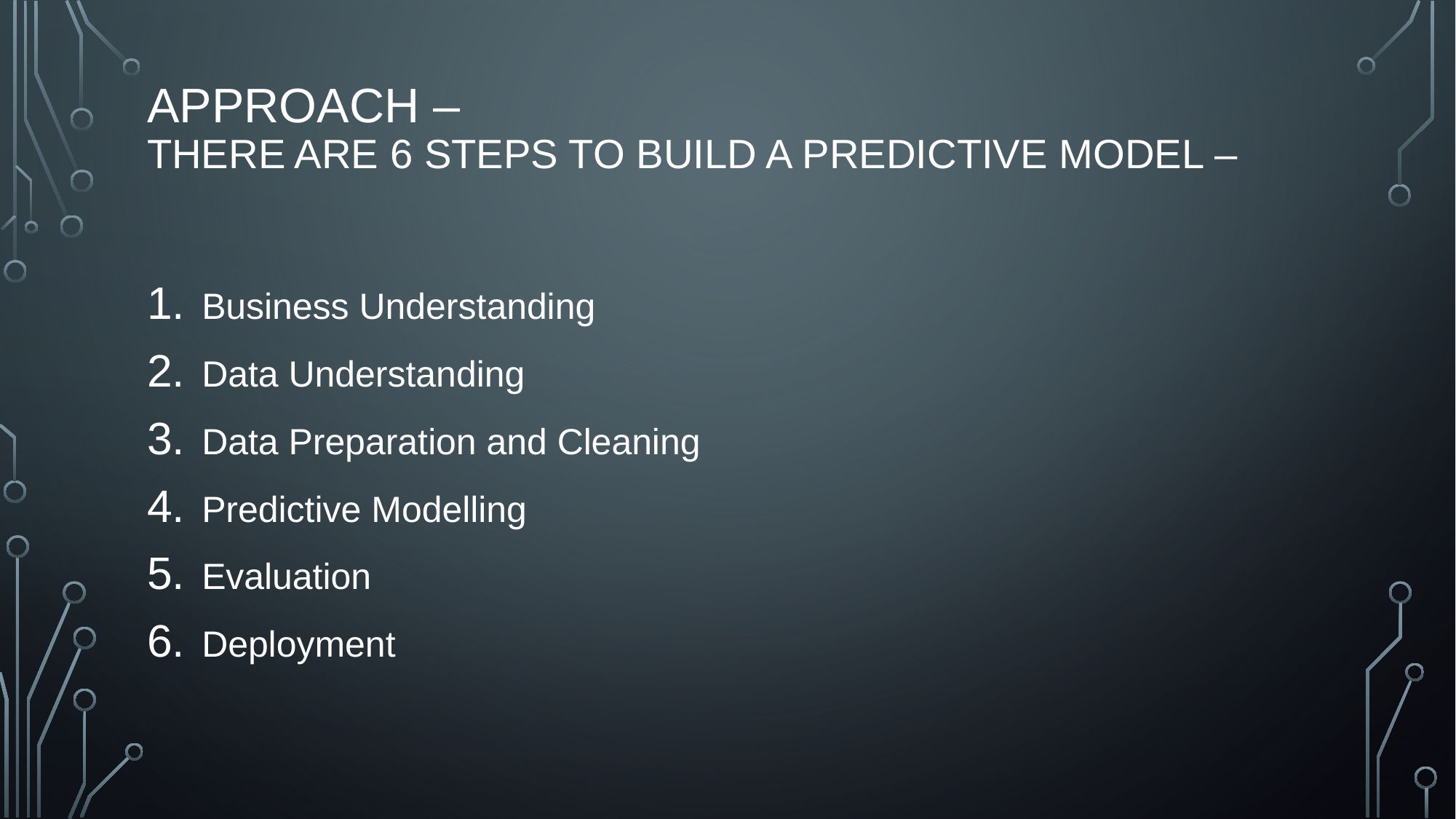

# APPROACH – There are 6 steps to build a predictive model –
Business Understanding
Data Understanding
Data Preparation and Cleaning
Predictive Modelling
Evaluation
Deployment